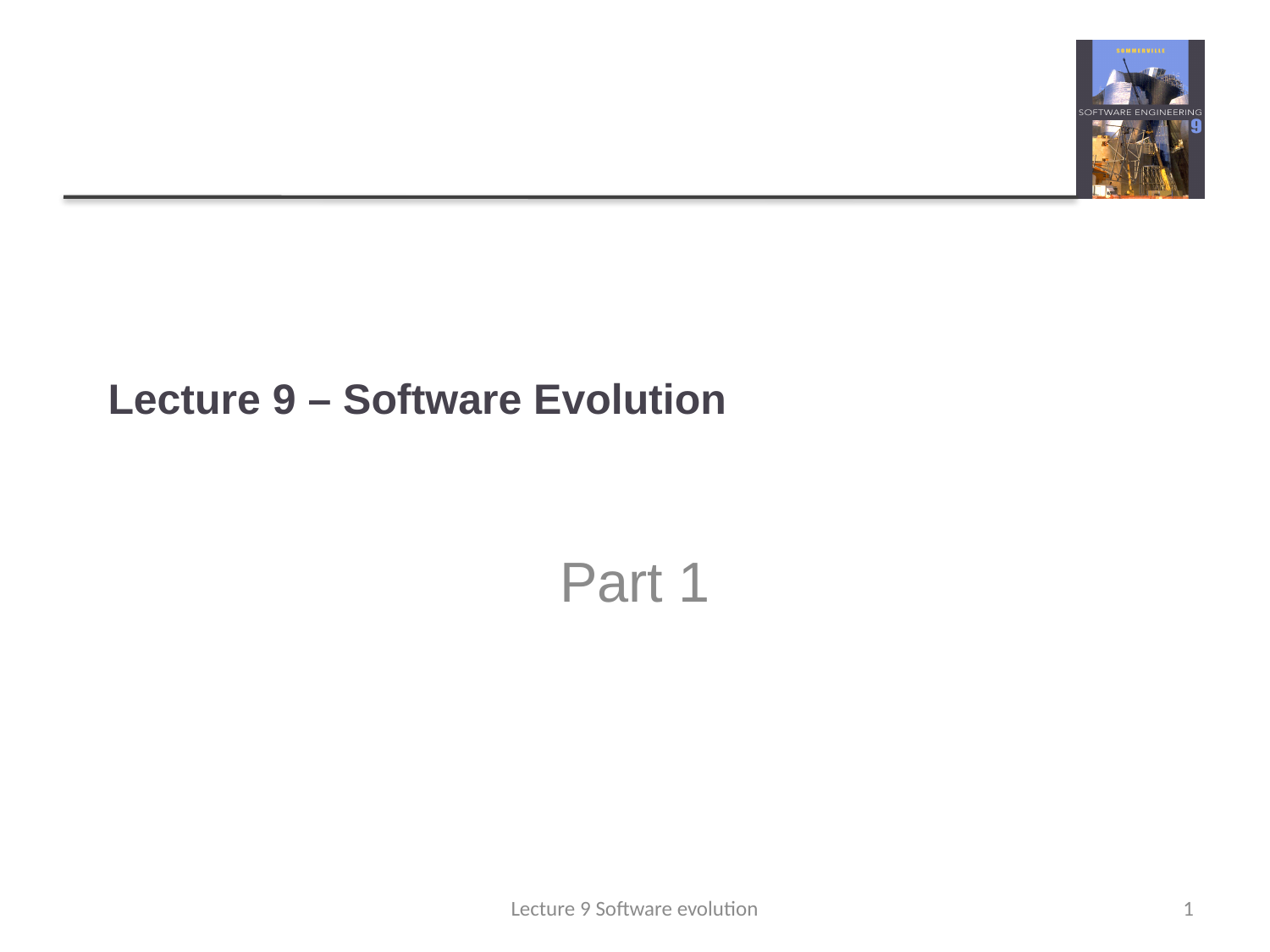

# Lecture 9 – Software Evolution
Part 1
Lecture 9 Software evolution
1